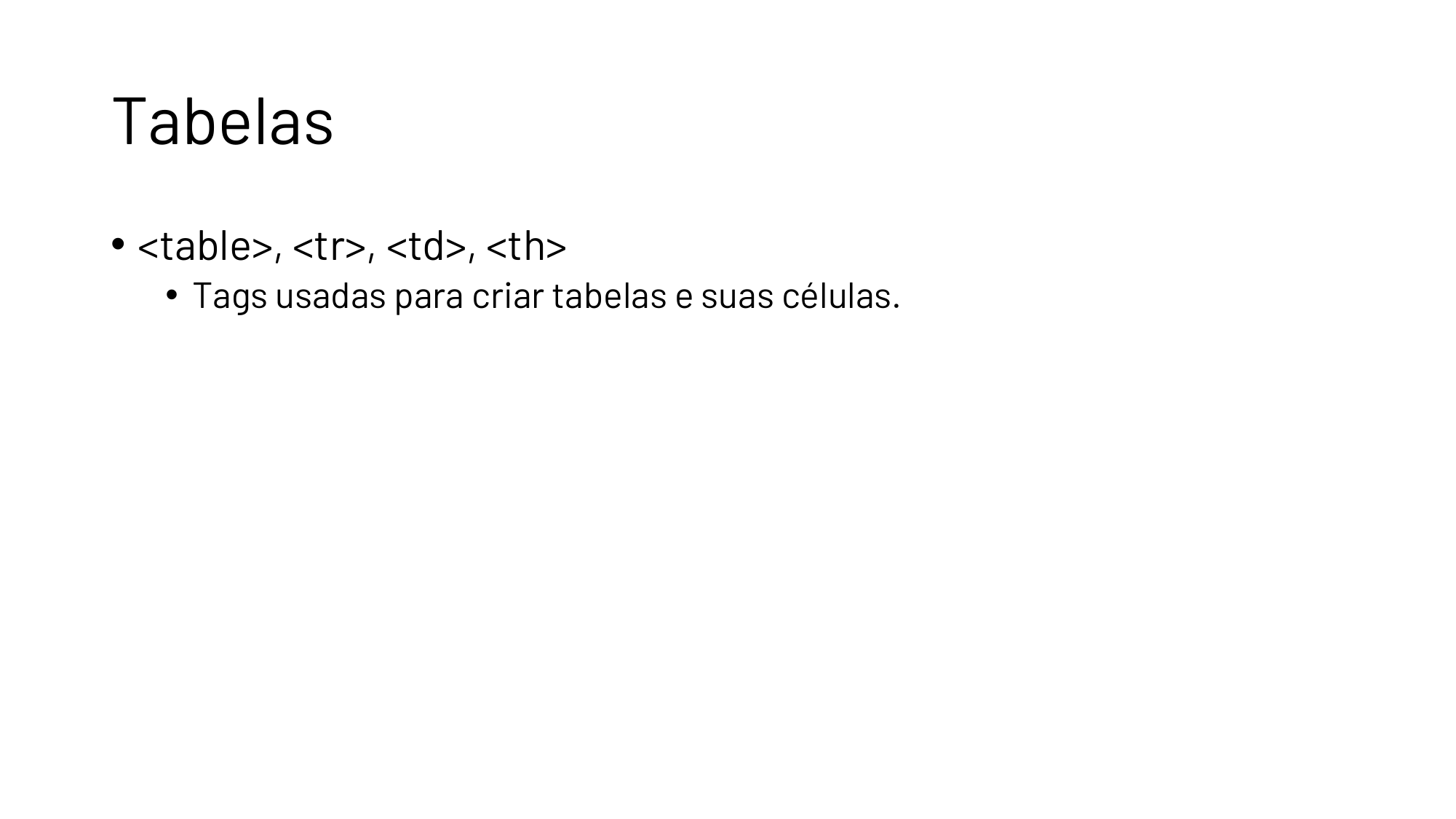

# Tabelas
<table>, <tr>, <td>, <th>
Tags usadas para criar tabelas e suas células.